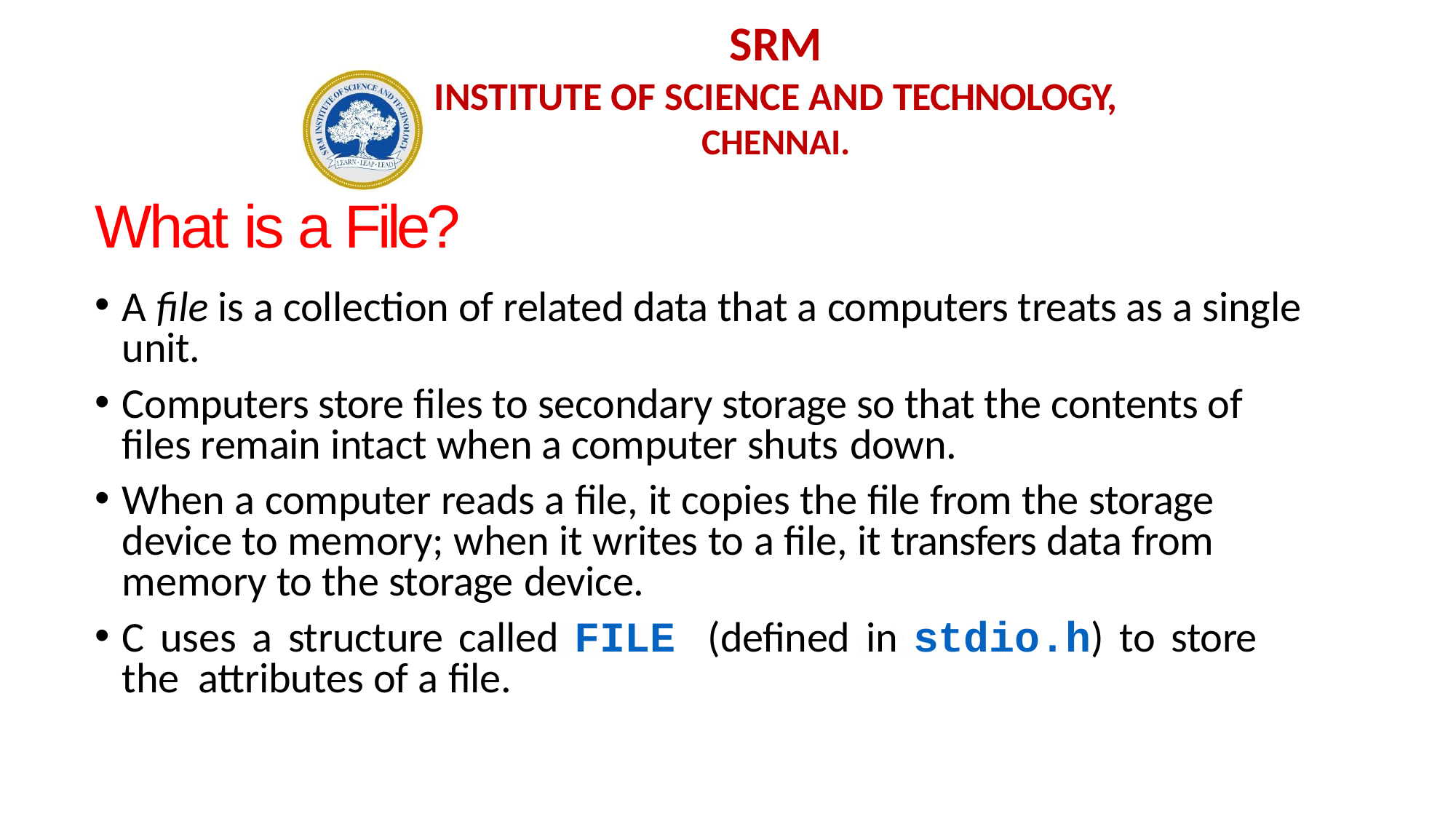

SRM
INSTITUTE OF SCIENCE AND TECHNOLOGY,
CHENNAI.
What is a File?
A file is a collection of related data that a computers treats as a single  unit.
Computers store files to secondary storage so that the contents of  files remain intact when a computer shuts down.
When a computer reads a file, it copies the file from the storage  device to memory; when it writes to a file, it transfers data from  memory to the storage device.
C uses a structure called FILE (defined in stdio.h) to store the  attributes of a file.